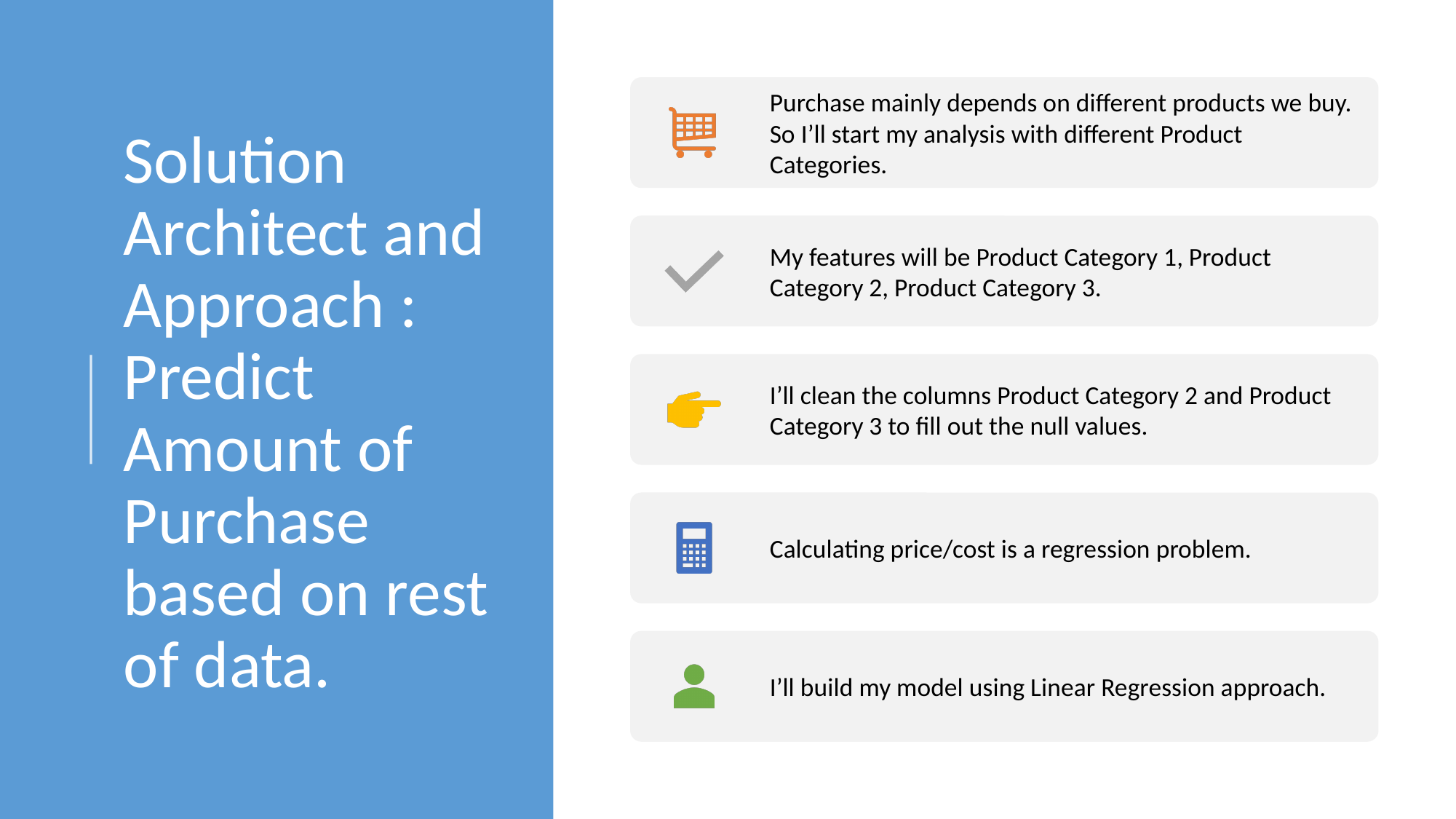

Purchase mainly depends on different products we buy. So I’ll start my analysis with different Product Categories.
My features will be Product Category 1, Product Category 2, Product Category 3.
I’ll clean the columns Product Category 2 and Product Category 3 to fill out the null values.
Calculating price/cost is a regression problem.
I’ll build my model using Linear Regression approach.
# Solution Architect and Approach : Predict Amount of Purchase based on rest of data.